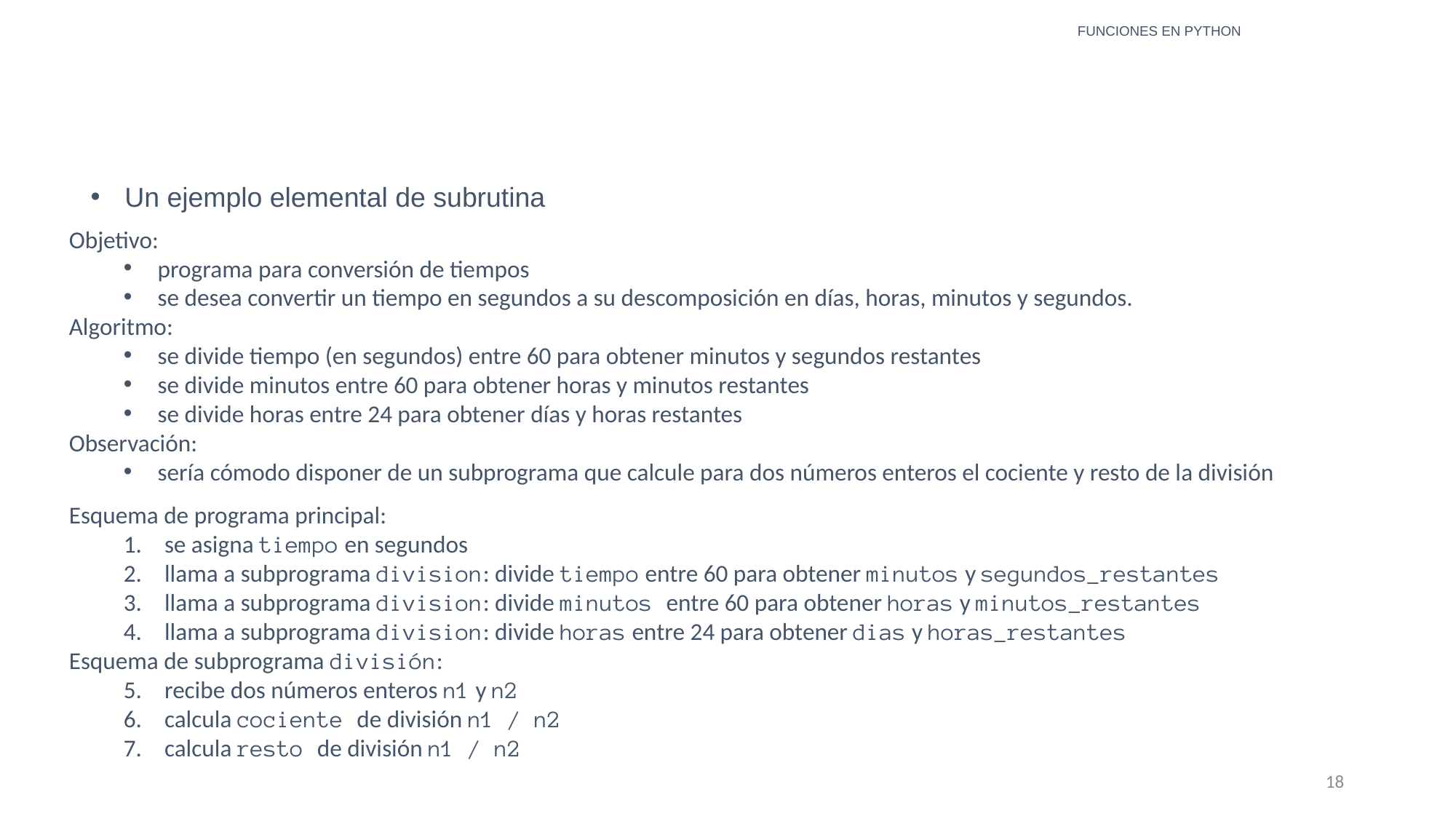

FUNCIONES EN PYTHON
Un ejemplo elemental de subrutina
Objetivo:
programa para conversión de tiempos
se desea convertir un tiempo en segundos a su descomposición en días, horas, minutos y segundos.
Algoritmo:
se divide tiempo (en segundos) entre 60 para obtener minutos y segundos restantes
se divide minutos entre 60 para obtener horas y minutos restantes
se divide horas entre 24 para obtener días y horas restantes
Observación:
sería cómodo disponer de un subprograma que calcule para dos números enteros el cociente y resto de la división
Esquema de programa principal:
se asigna tiempo en segundos
llama a subprograma division: divide tiempo entre 60 para obtener minutos y segundos_restantes
llama a subprograma division: divide minutos entre 60 para obtener horas y minutos_restantes
llama a subprograma division: divide horas entre 24 para obtener dias y horas_restantes
Esquema de subprograma división:
recibe dos números enteros n1 y n2
calcula cociente de división n1 / n2
calcula resto de división n1 / n2
18